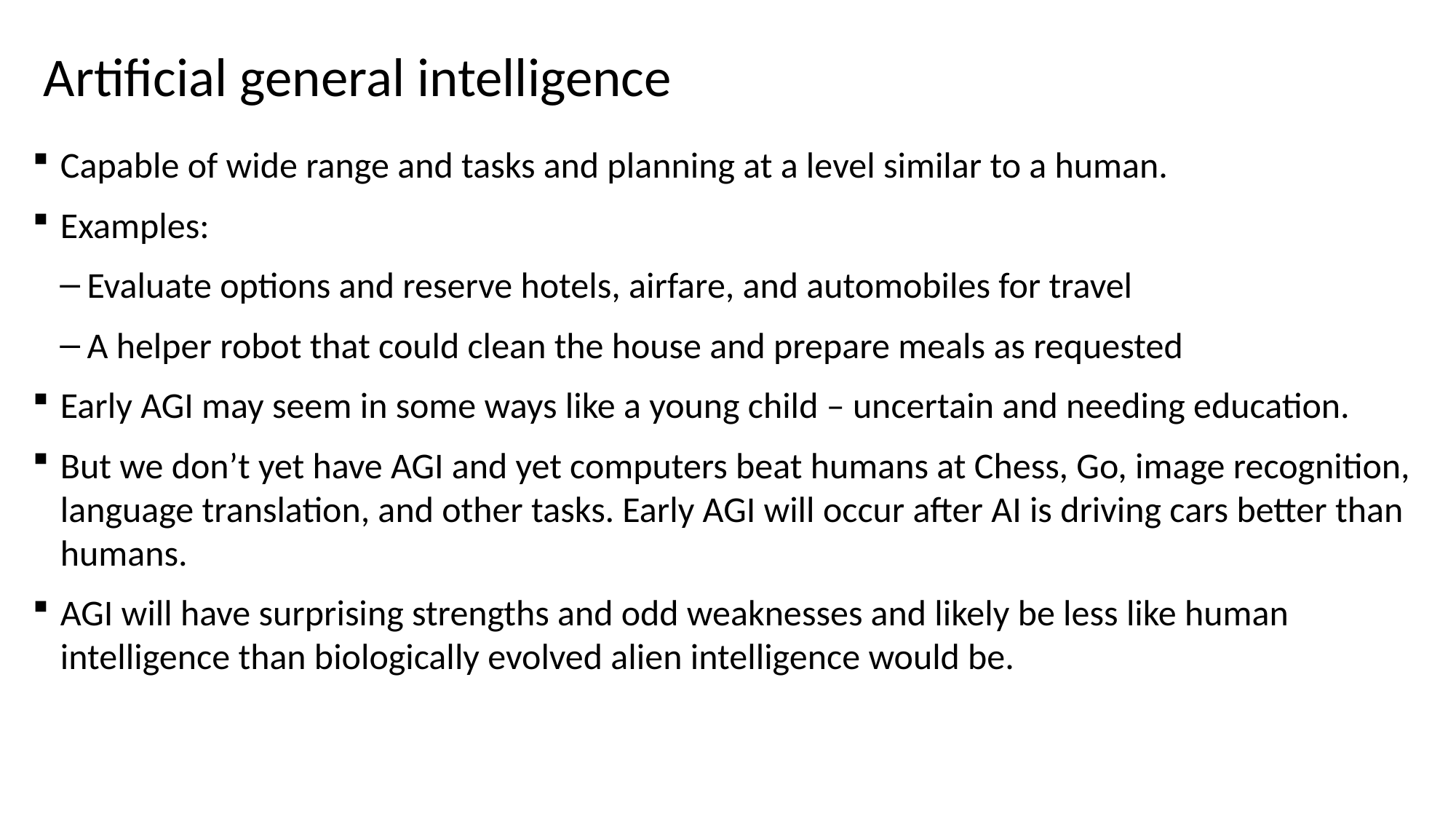

# Artificial general intelligence
Capable of wide range and tasks and planning at a level similar to a human.
Examples:
Evaluate options and reserve hotels, airfare, and automobiles for travel
A helper robot that could clean the house and prepare meals as requested
Early AGI may seem in some ways like a young child – uncertain and needing education.
But we don’t yet have AGI and yet computers beat humans at Chess, Go, image recognition, language translation, and other tasks. Early AGI will occur after AI is driving cars better than humans.
AGI will have surprising strengths and odd weaknesses and likely be less like human intelligence than biologically evolved alien intelligence would be.